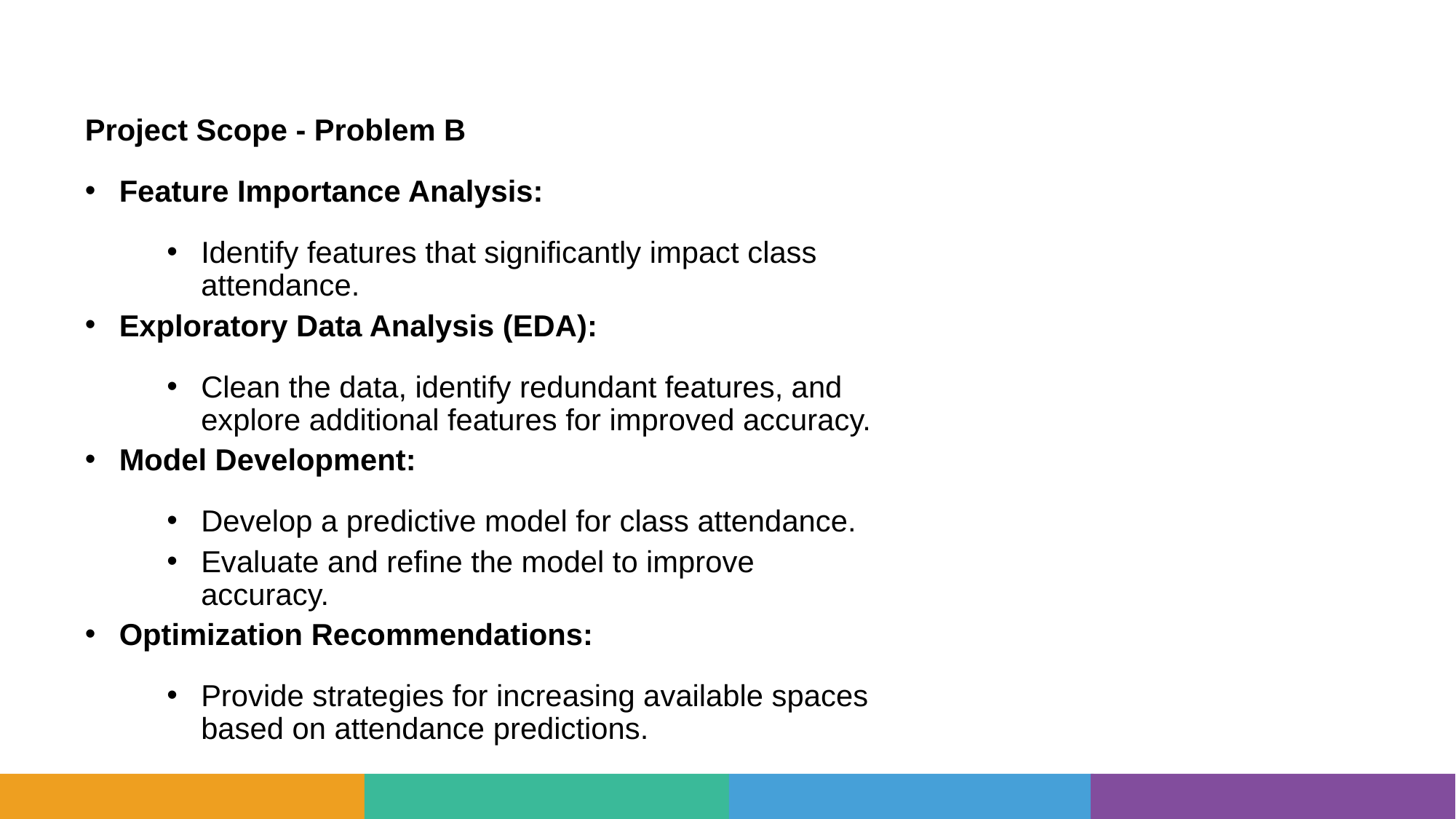

Project Scope - Problem B
Feature Importance Analysis:
Identify features that significantly impact class attendance.
Exploratory Data Analysis (EDA):
Clean the data, identify redundant features, and explore additional features for improved accuracy.
Model Development:
Develop a predictive model for class attendance.
Evaluate and refine the model to improve accuracy.
Optimization Recommendations:
Provide strategies for increasing available spaces based on attendance predictions.